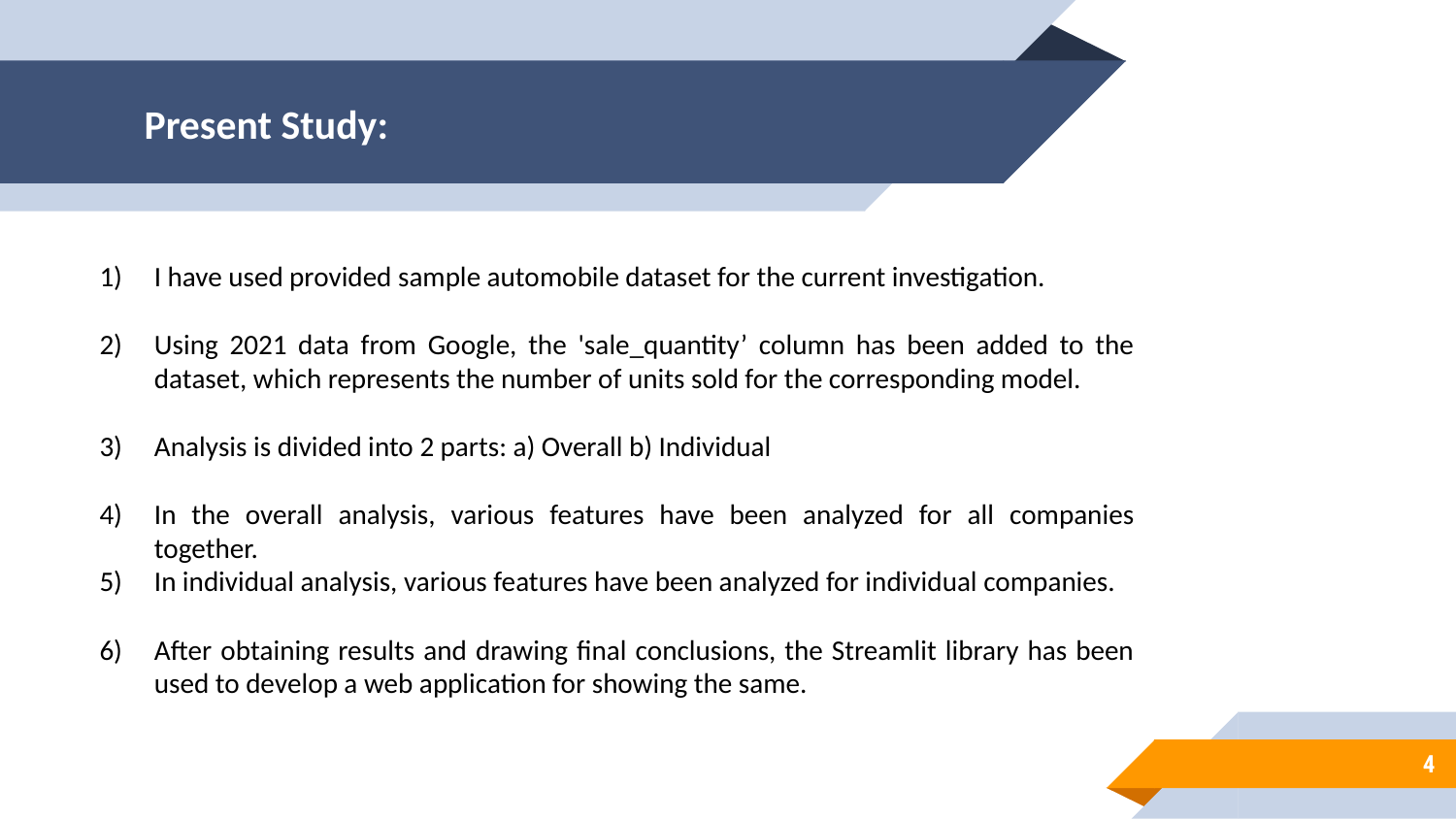

# Present Study:
I have used provided sample automobile dataset for the current investigation.

Using 2021 data from Google, the 'sale_quantity’ column has been added to the dataset, which represents the number of units sold for the corresponding model.

Analysis is divided into 2 parts: a) Overall b) Individual

In the overall analysis, various features have been analyzed for all companies together.
In individual analysis, various features have been analyzed for individual companies.

After obtaining results and drawing final conclusions, the Streamlit library has been used to develop a web application for showing the same.
4